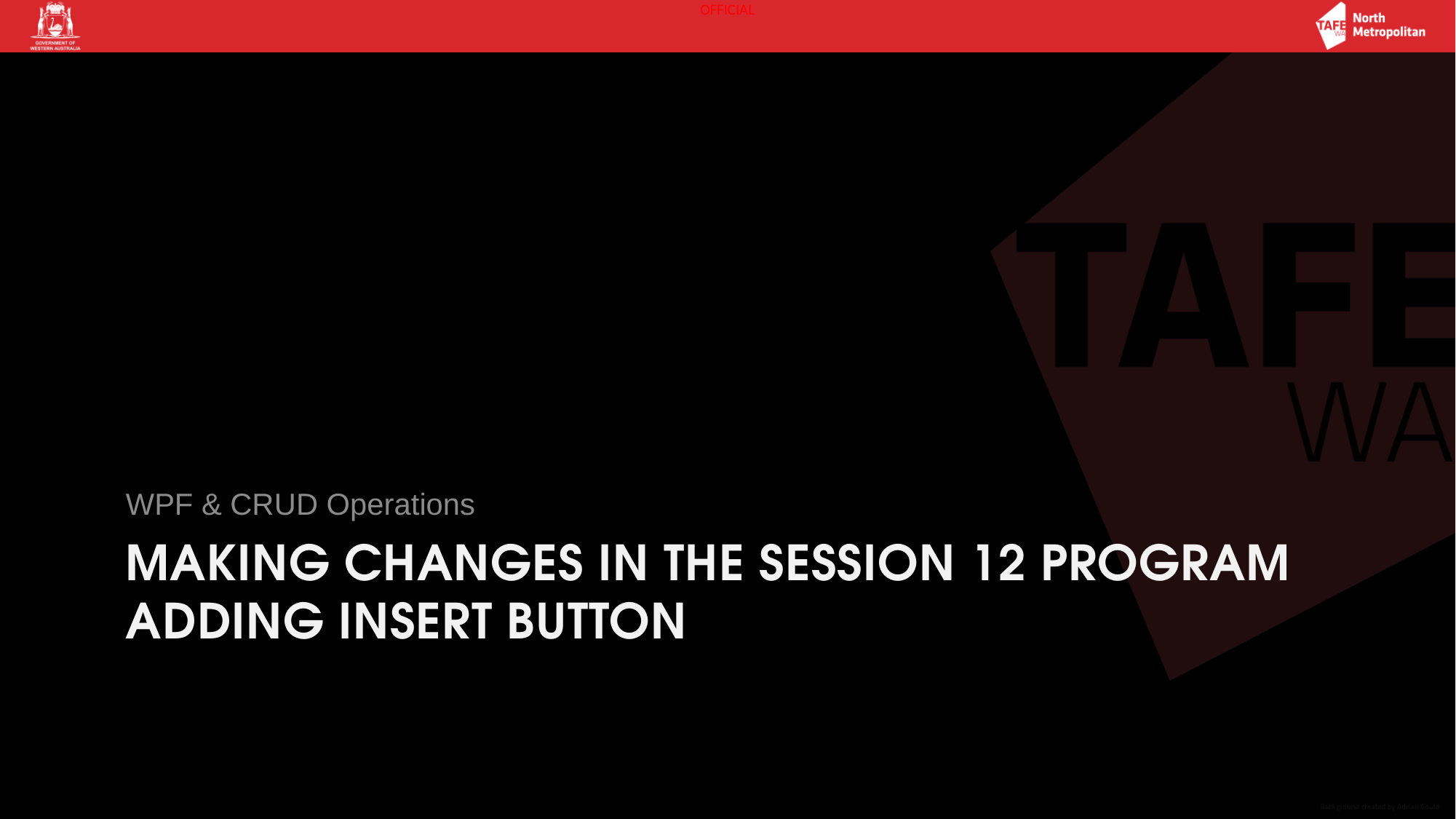

WPF & CRUD Operations
# Making changes in the session 12 program adding INsert button